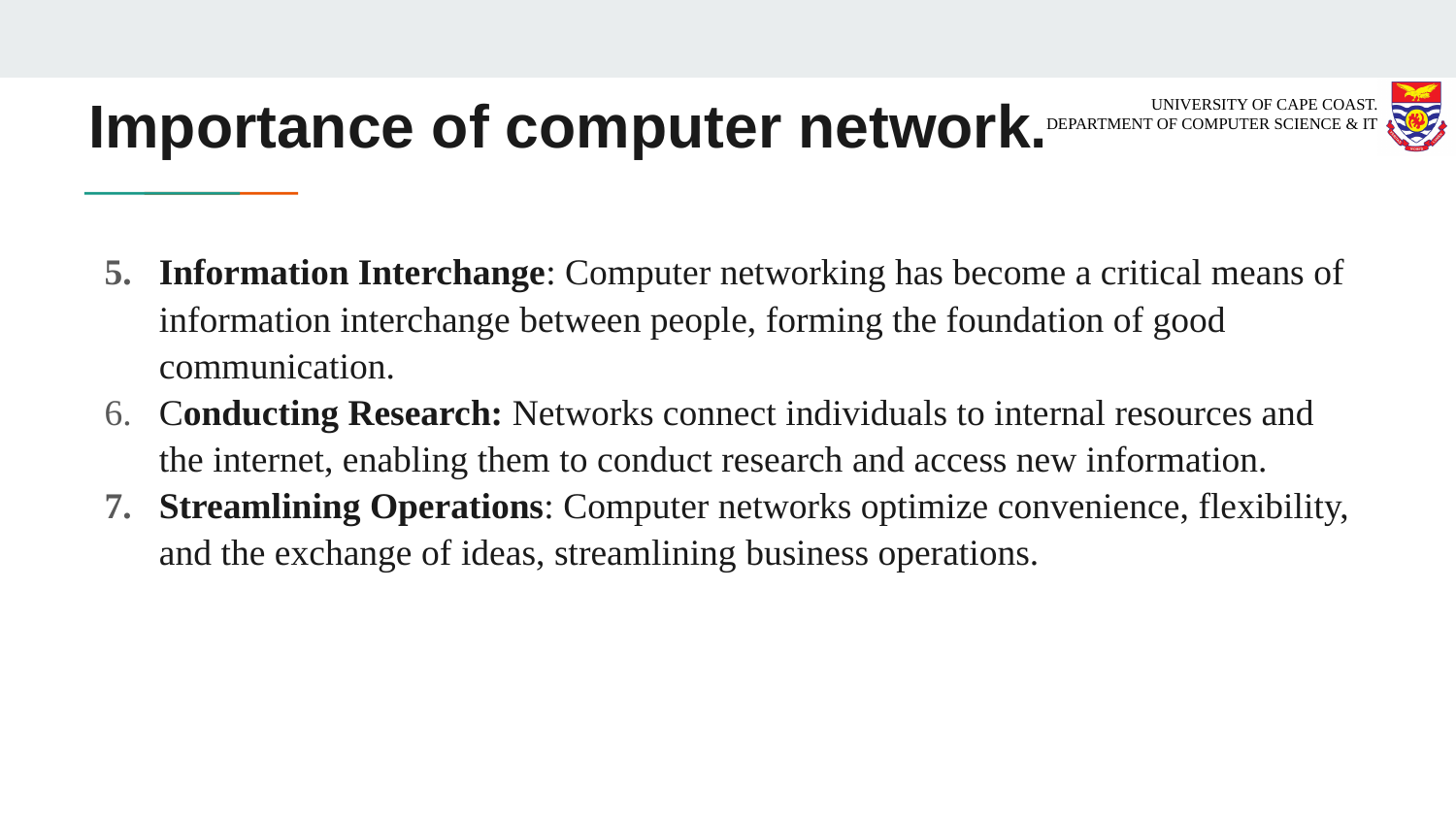

# Importance of computer network.
Information Interchange: Computer networking has become a critical means of information interchange between people, forming the foundation of good communication.
Conducting Research: Networks connect individuals to internal resources and the internet, enabling them to conduct research and access new information.
Streamlining Operations: Computer networks optimize convenience, flexibility, and the exchange of ideas, streamlining business operations.